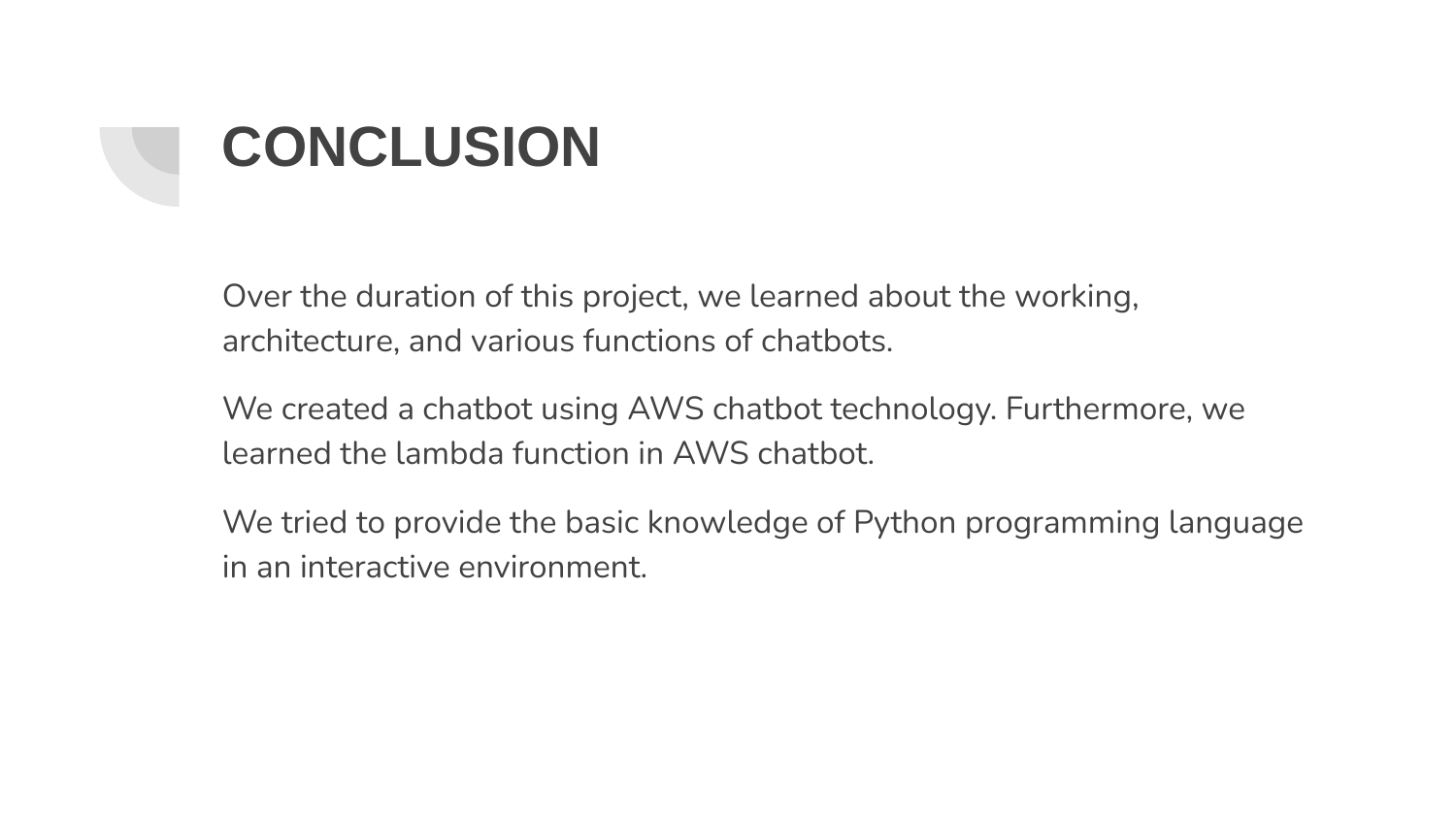

# CONCLUSION
Over the duration of this project, we learned about the working, architecture, and various functions of chatbots.
We created a chatbot using AWS chatbot technology. Furthermore, we learned the lambda function in AWS chatbot.
We tried to provide the basic knowledge of Python programming language in an interactive environment.